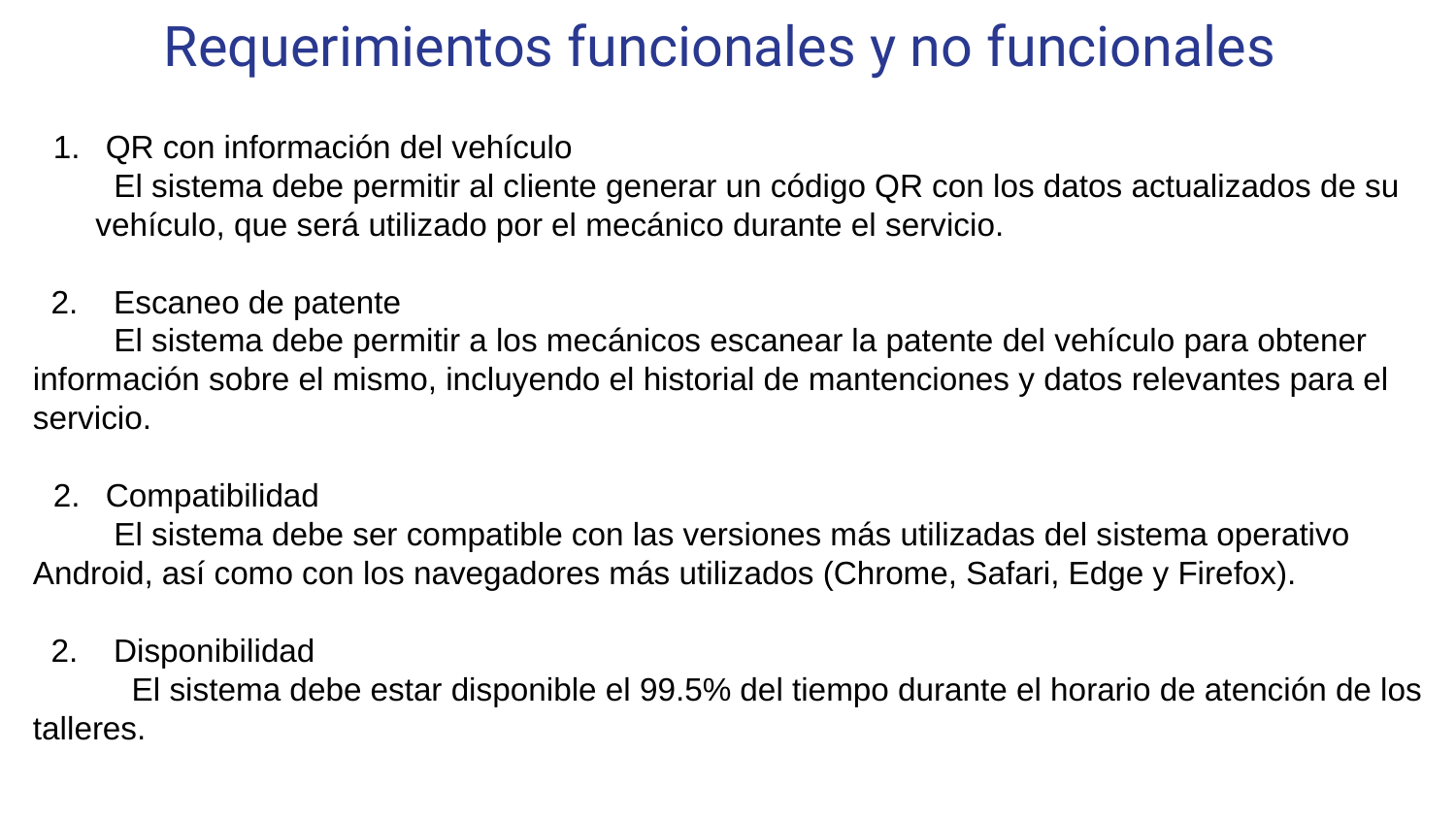

# Requerimientos funcionales y no funcionales
QR con información del vehículo
         El sistema debe permitir al cliente generar un código QR con los datos actualizados de su            vehículo, que será utilizado por el mecánico durante el servicio.

  2.    Escaneo de patente
         El sistema debe permitir a los mecánicos escanear la patente del vehículo para obtener información sobre el mismo, incluyendo el historial de mantenciones y datos relevantes para el servicio.

Compatibilidad
         El sistema debe ser compatible con las versiones más utilizadas del sistema operativo Android, así como con los navegadores más utilizados (Chrome, Safari, Edge y Firefox).

  2.    Disponibilidad
           El sistema debe estar disponible el 99.5% del tiempo durante el horario de atención de los talleres.